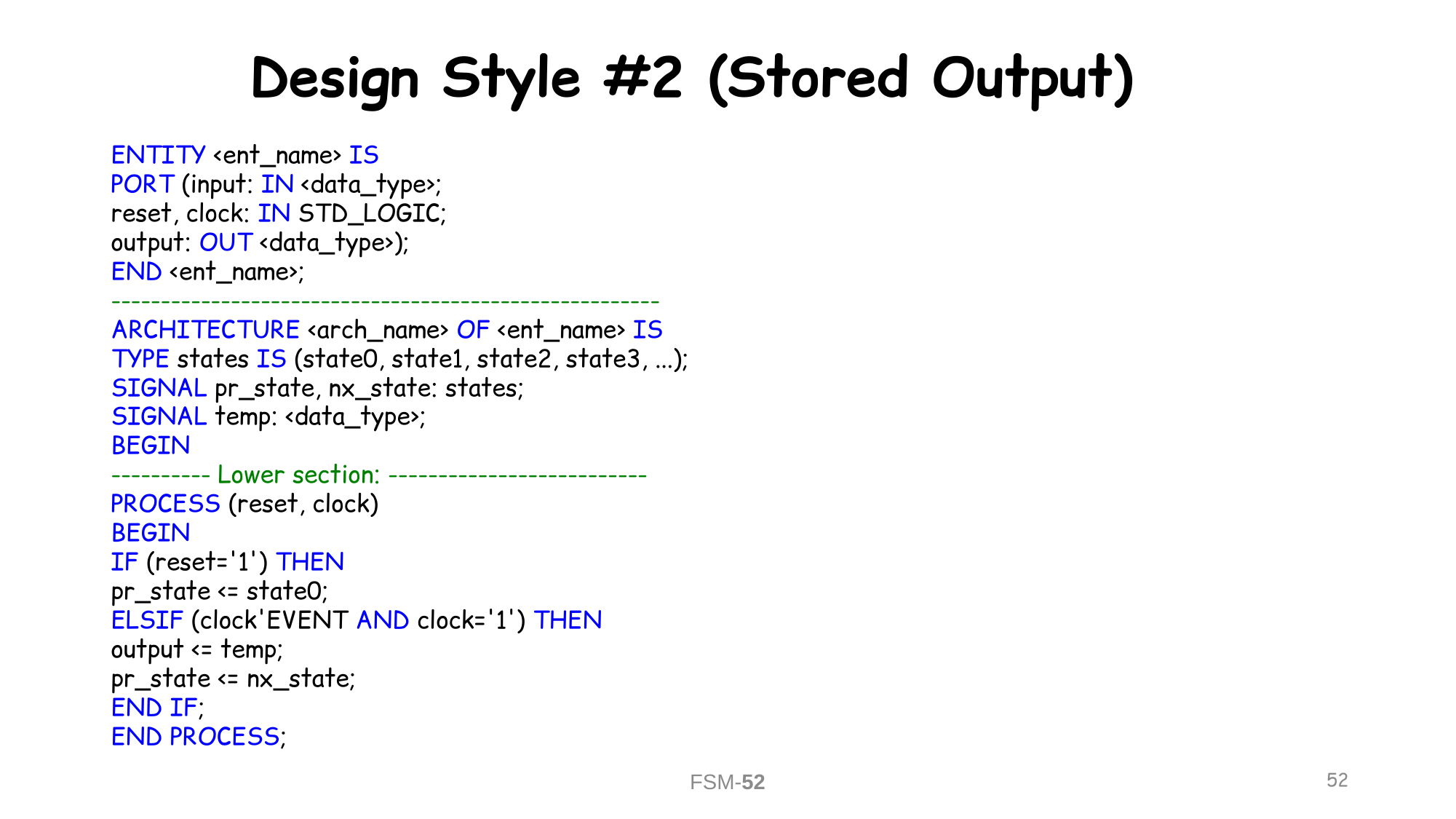

# Design Style #2 (Stored Output)
ENTITY <ent_name> IS
PORT (input: IN <data_type>;
reset, clock: IN STD_LOGIC;
output: OUT <data_type>);
END <ent_name>;
-------------------------------------------------------
ARCHITECTURE <arch_name> OF <ent_name> IS
TYPE states IS (state0, state1, state2, state3, ...);
SIGNAL pr_state, nx_state: states;
SIGNAL temp: <data_type>;
BEGIN
---------- Lower section: --------------------------
PROCESS (reset, clock)
BEGIN
IF (reset='1') THEN
pr_state <= state0;
ELSIF (clock'EVENT AND clock='1') THEN
output <= temp;
pr_state <= nx_state;
END IF;
END PROCESS;
52
FSM-52